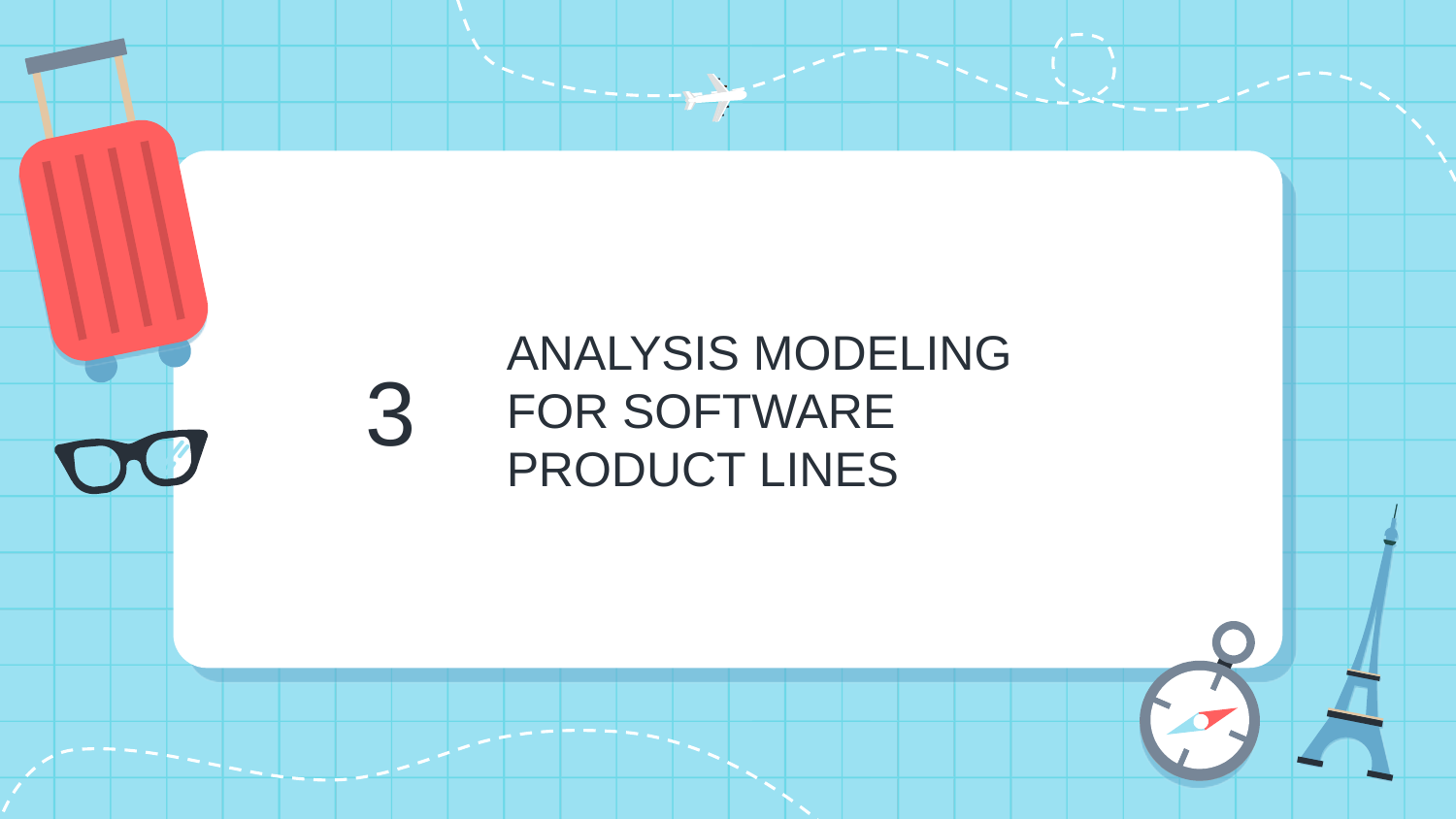

3
# ANALYSIS MODELING FOR SOFTWARE PRODUCT LINES